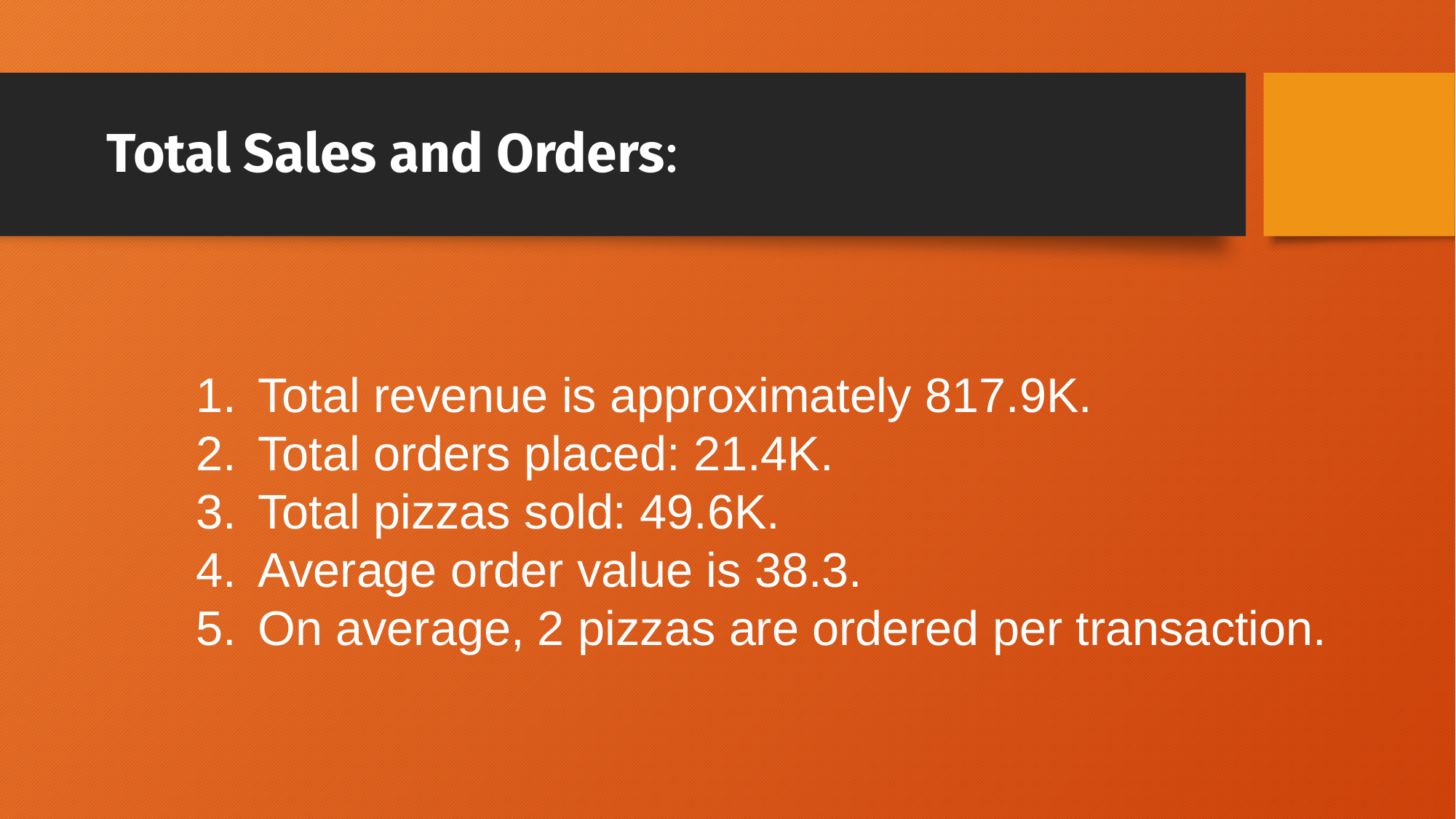

# Total Sales and Orders:

Total revenue is approximately 817.9K.
Total orders placed: 21.4K.
Total pizzas sold: 49.6K.
Average order value is 38.3.
On average, 2 pizzas are ordered per transaction.